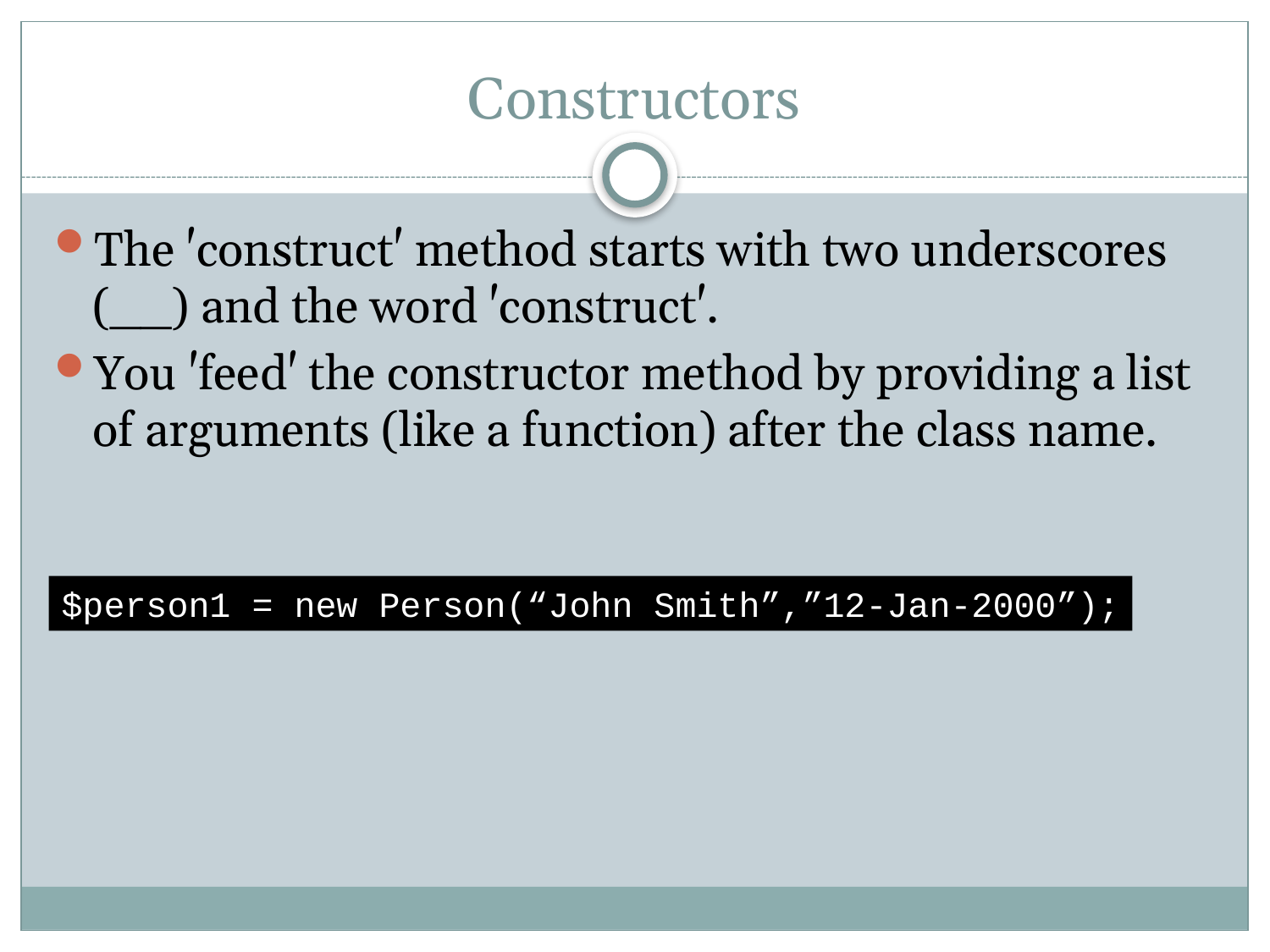

# Constructors
The 'construct' method starts with two underscores (__) and the word 'construct'.
You 'feed' the constructor method by providing a list of arguments (like a function) after the class name.
$person1 = new Person(“John Smith”,”12-Jan-2000”);